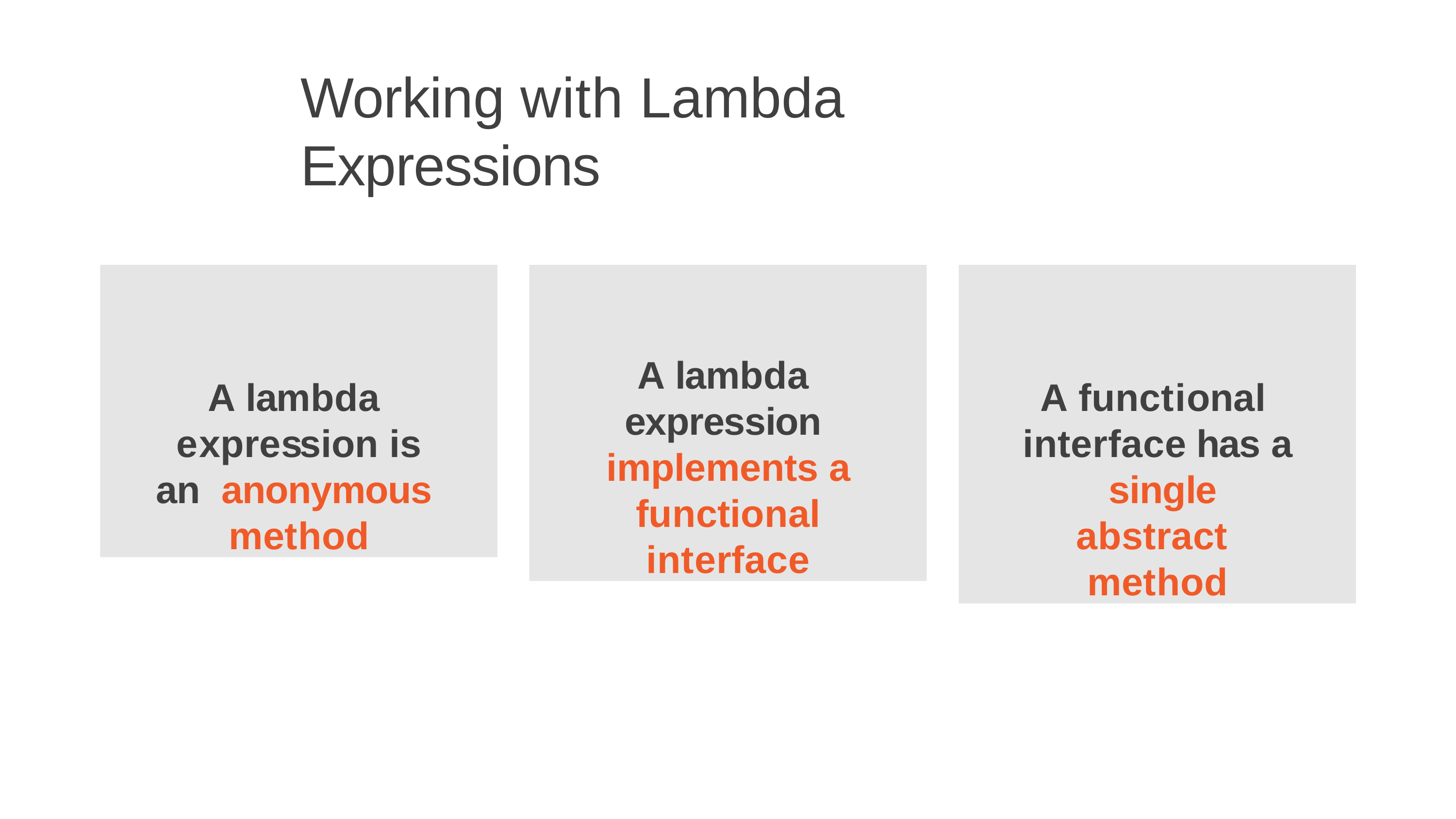

# Working with Lambda Expressions

A lambda  expression is an  anonymous  method

A lambda  expression  implements a  functional  interface

A functional  interface has a  single abstract  method
26